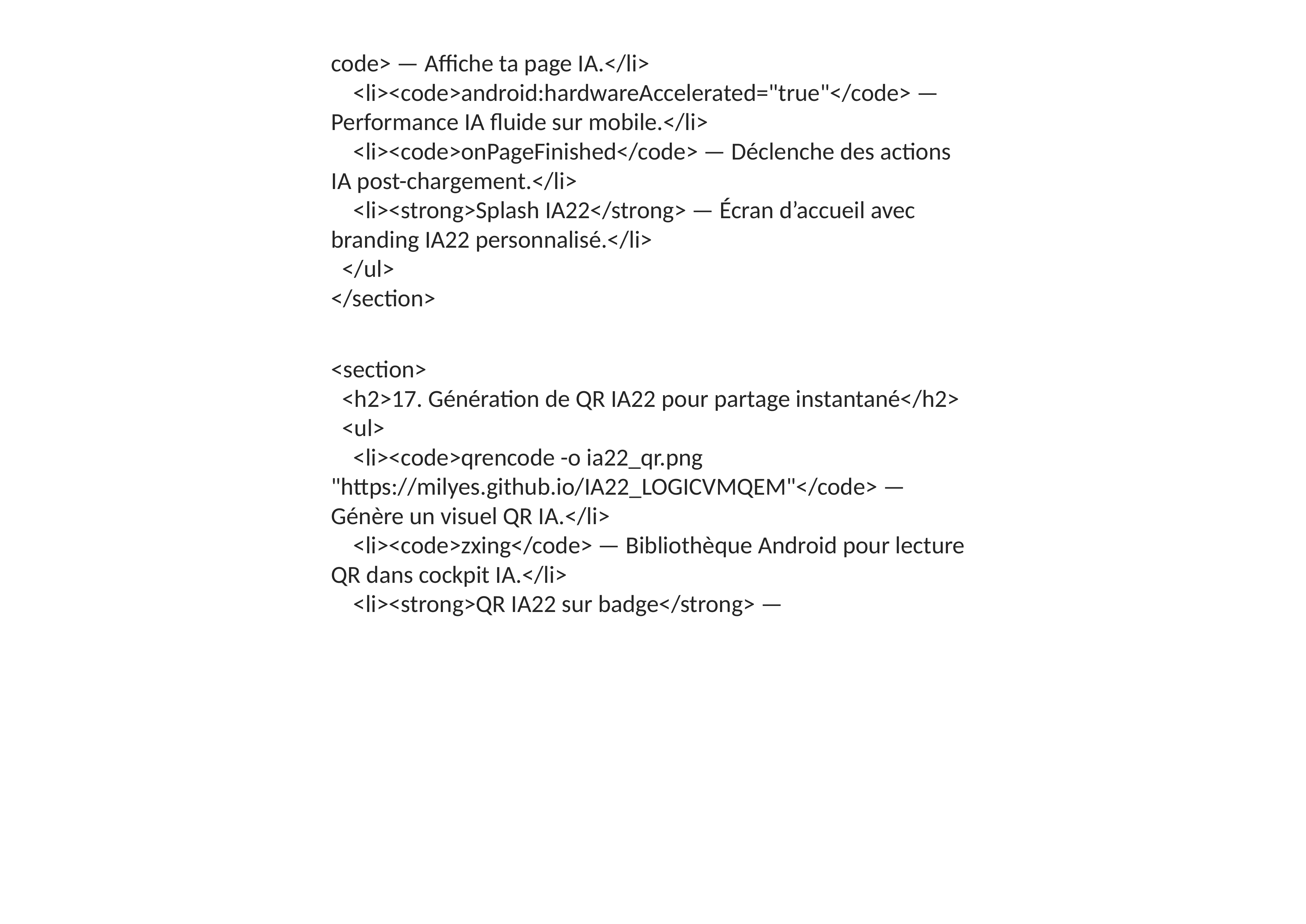

code> — Affiche ta page IA.</li>
    <li><code>android:hardwareAccelerated="true"</code> — Performance IA fluide sur mobile.</li>
    <li><code>onPageFinished</code> — Déclenche des actions IA post-chargement.</li>
    <li><strong>Splash IA22</strong> — Écran d’accueil avec branding IA22 personnalisé.</li>
  </ul>
</section>

<section>
  <h2>17. Génération de QR IA22 pour partage instantané</h2>
  <ul>
    <li><code>qrencode -o ia22_qr.png "https://milyes.github.io/IA22_LOGICVMQEM"</code> — Génère un visuel QR IA.</li>
    <li><code>zxing</code> — Bibliothèque Android pour lecture QR dans cockpit IA.</li>
    <li><strong>QR IA22 sur badge</strong> —